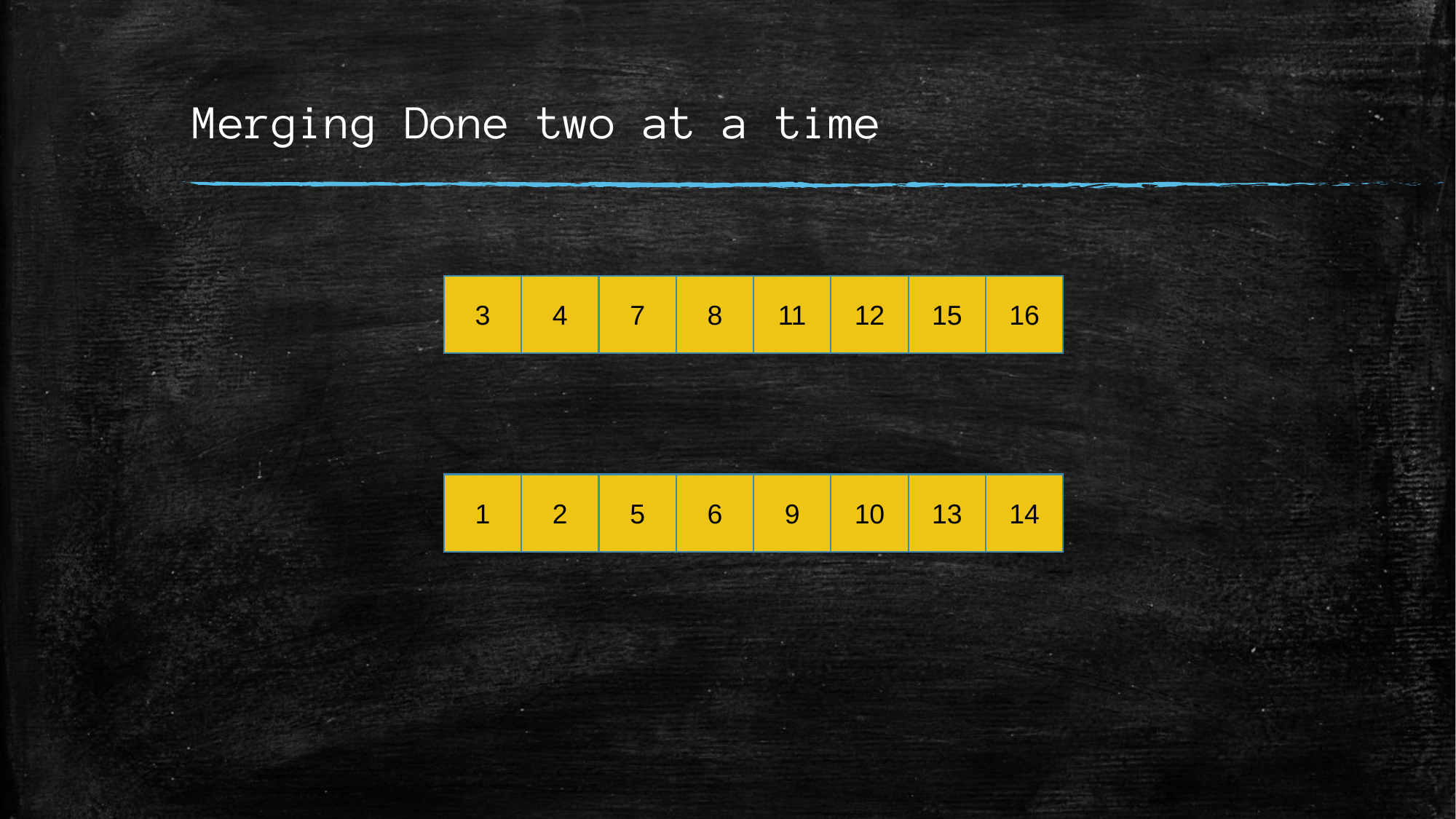

# Merging Done two at a time

3
4
7
8
11
12
15
16
1
2
5
6
9
10
13
14